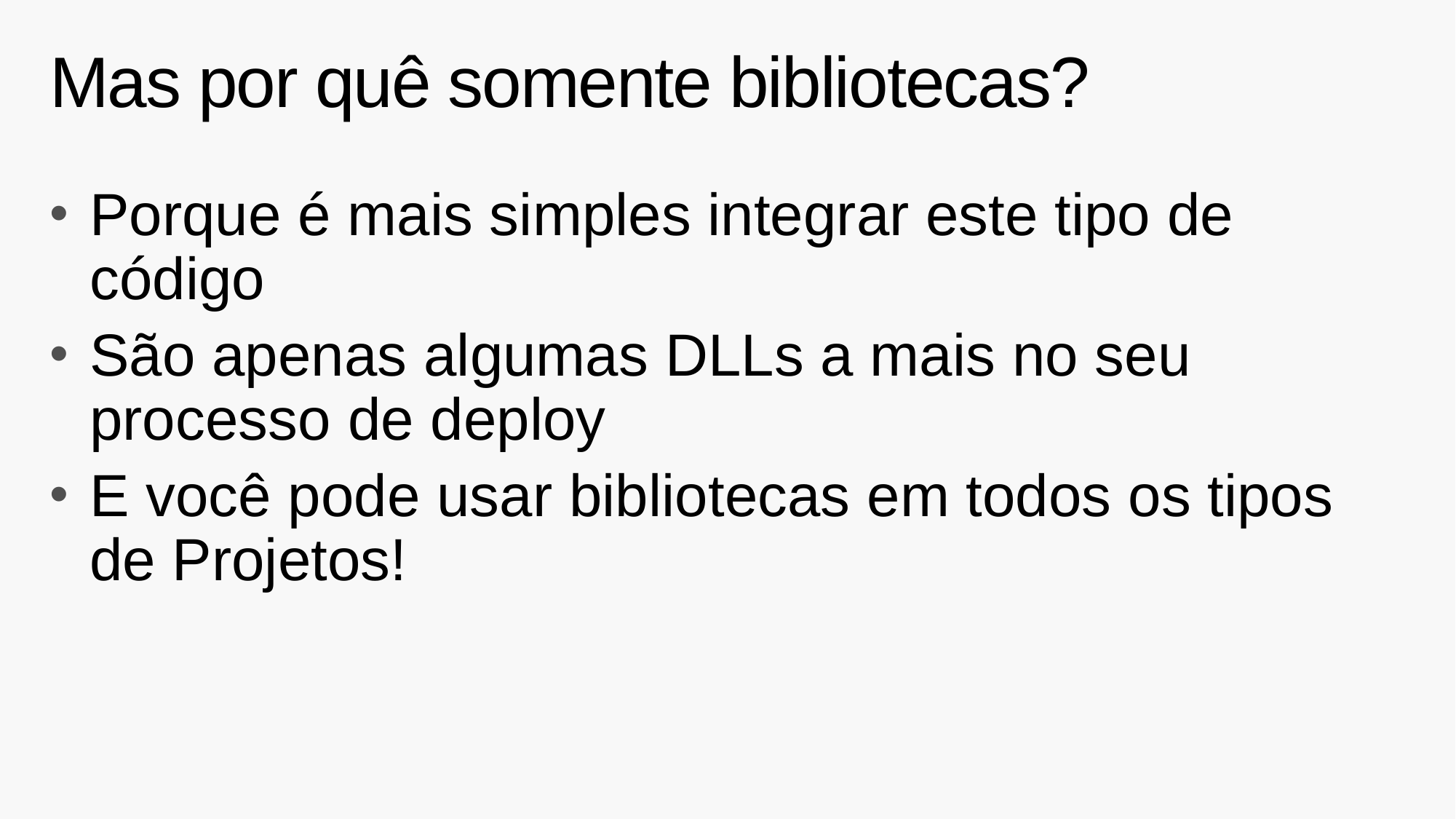

# Mas por quê somente bibliotecas?
Porque é mais simples integrar este tipo de código
São apenas algumas DLLs a mais no seu processo de deploy
E você pode usar bibliotecas em todos os tipos de Projetos!